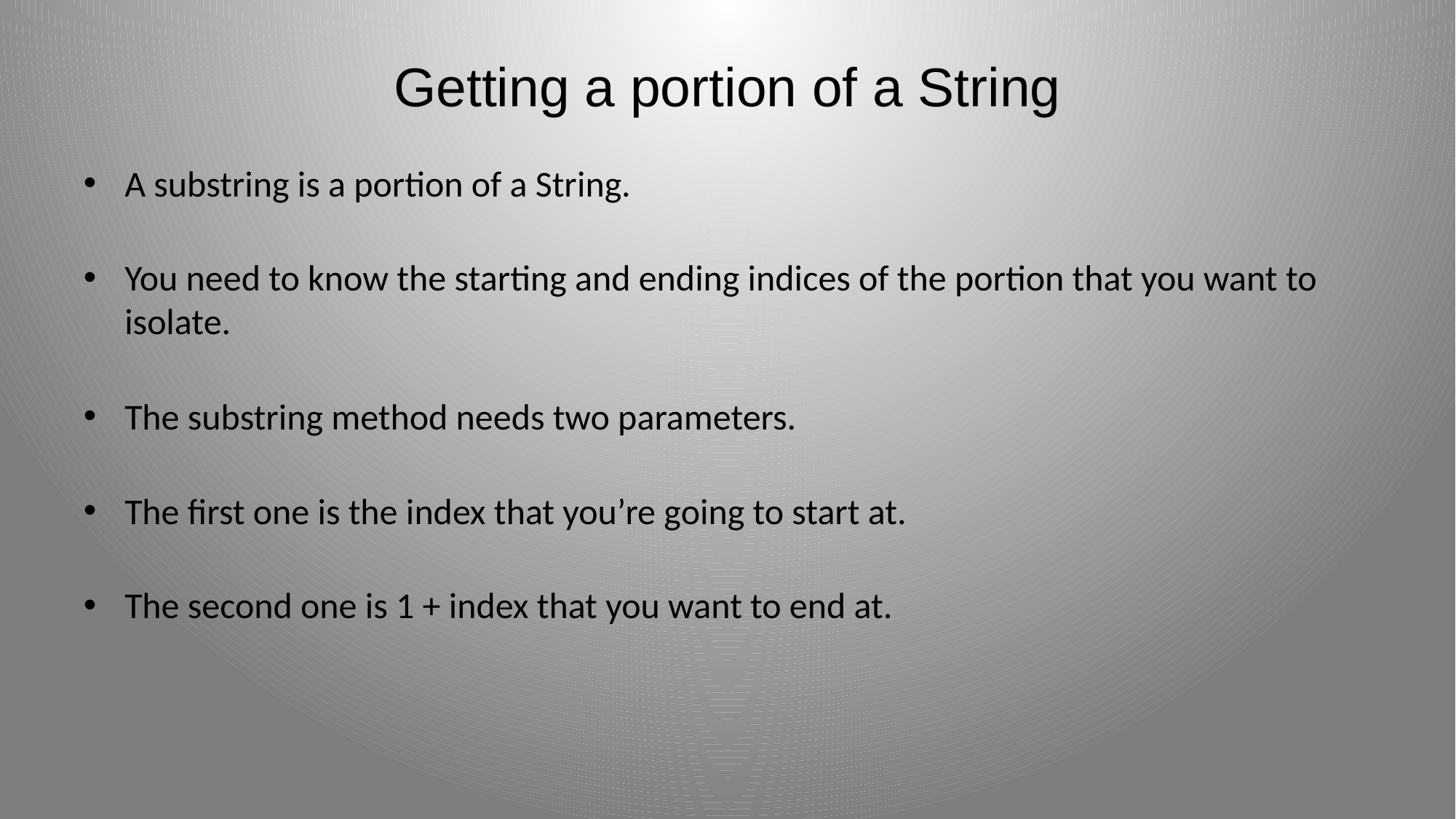

# Getting a portion of a String
A substring is a portion of a String.
You need to know the starting and ending indices of the portion that you want to isolate.
The substring method needs two parameters.
The first one is the index that you’re going to start at.
The second one is 1 + index that you want to end at.